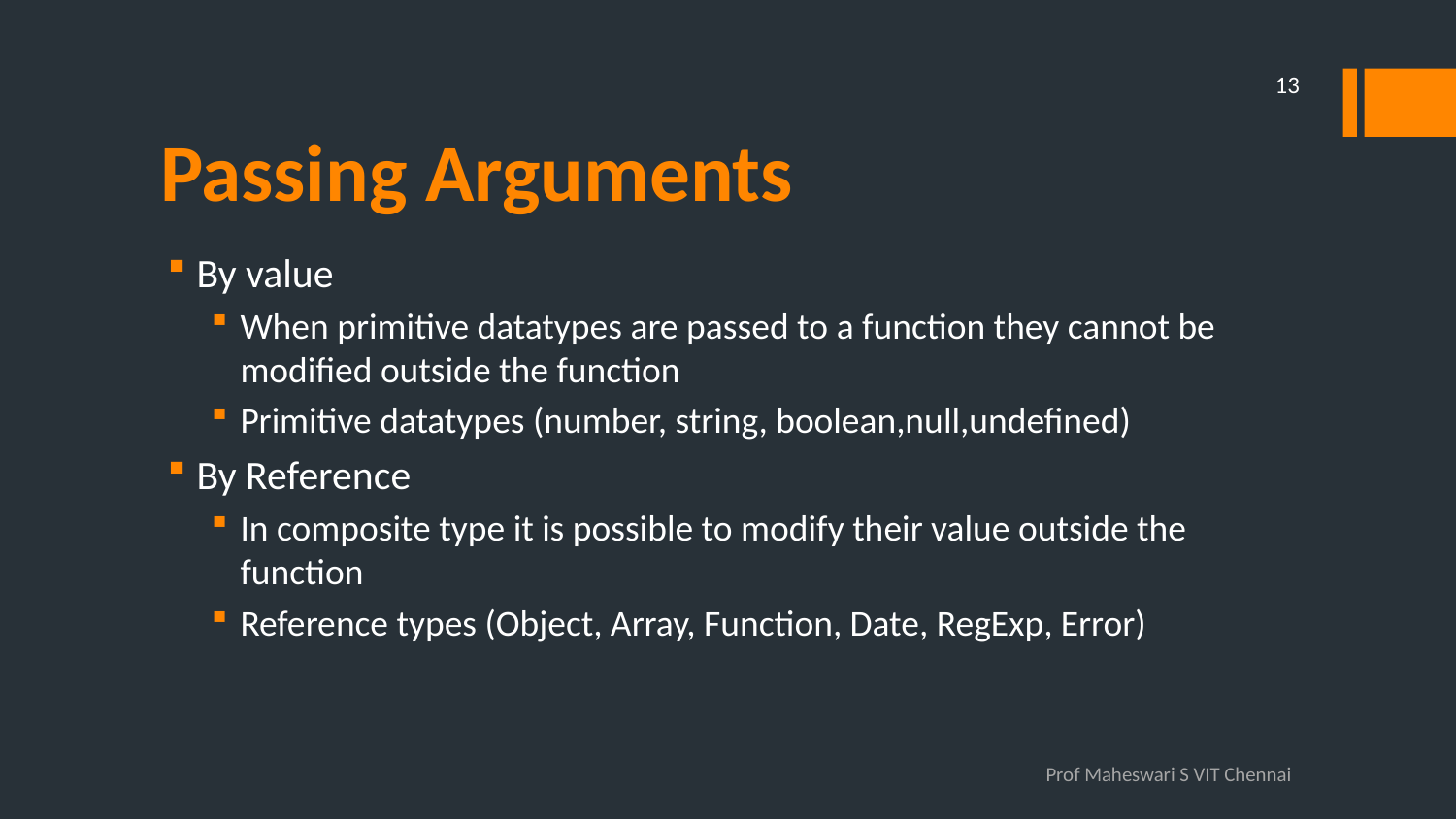

13
# Passing Arguments
By value
When primitive datatypes are passed to a function they cannot be modified outside the function
Primitive datatypes (number, string, boolean,null,undefined)
By Reference
In composite type it is possible to modify their value outside the function
Reference types (Object, Array, Function, Date, RegExp, Error)

Prof Maheswari S VIT Chennai